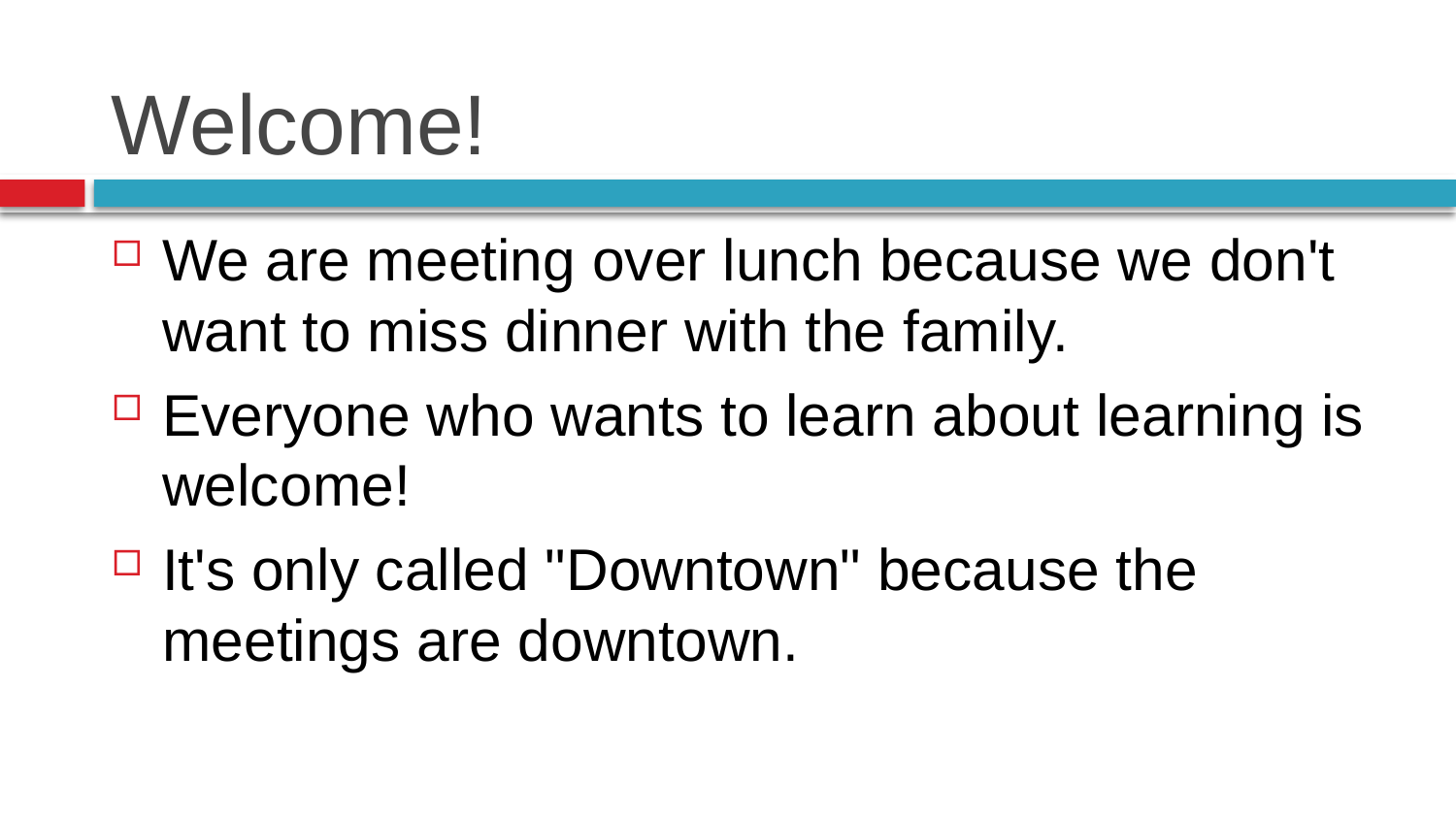

# Welcome!
We are meeting over lunch because we don't want to miss dinner with the family.
Everyone who wants to learn about learning is welcome!
It's only called "Downtown" because the meetings are downtown.